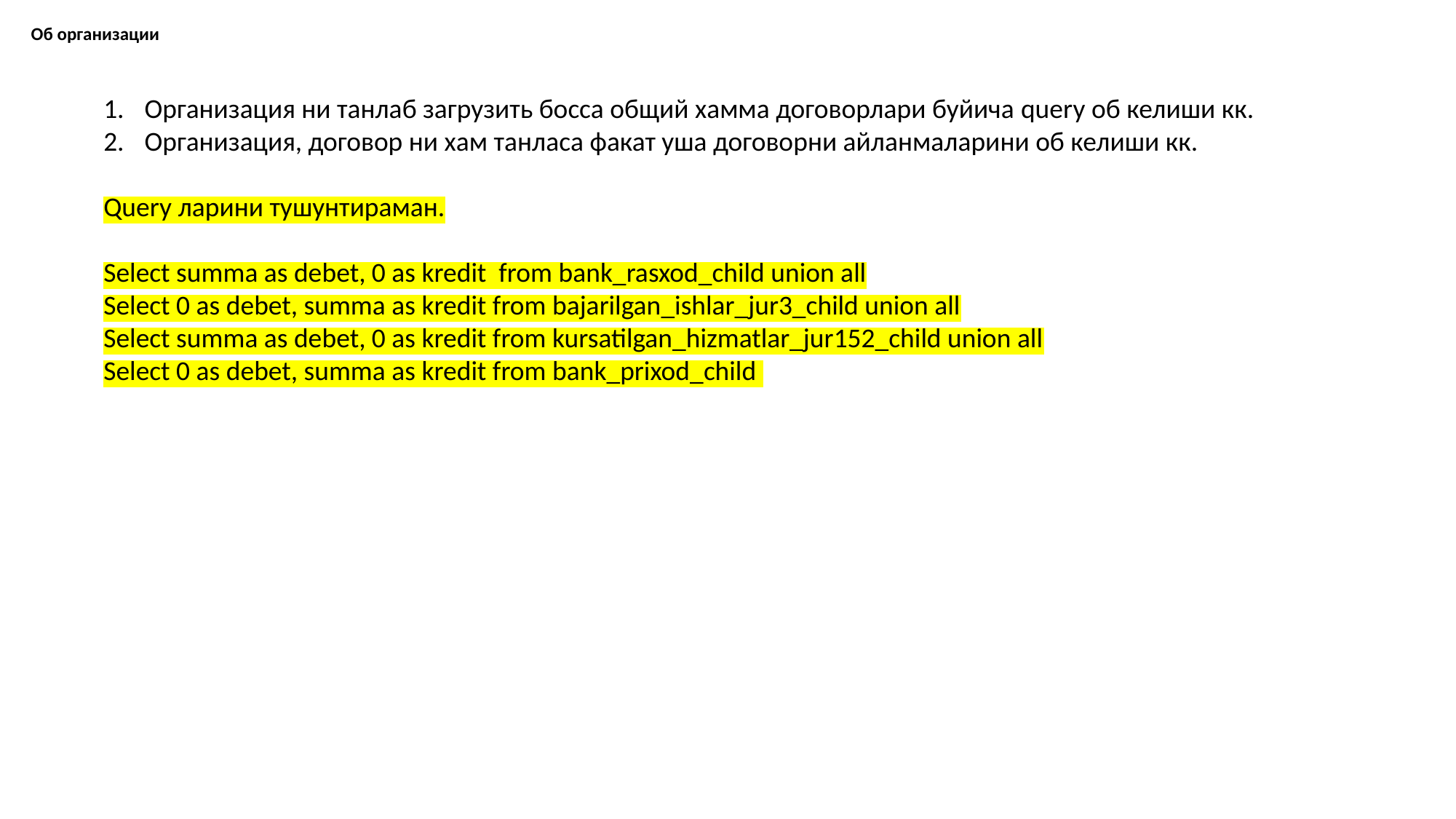

Об организации
Организация ни танлаб загрузить босса общий хамма договорлари буйича query об келиши кк.
Организация, договор ни хам танласа факат уша договорни айланмаларини об келиши кк.

Query ларини тушунтираман.

Select summa as debet, 0 as kredit  from bank_rasxod_child union all
Select 0 as debet, summa as kredit from bajarilgan_ishlar_jur3_child union all
Select summa as debet, 0 as kredit from kursatilgan_hizmatlar_jur152_child union all
Select 0 as debet, summa as kredit from bank_prixod_child